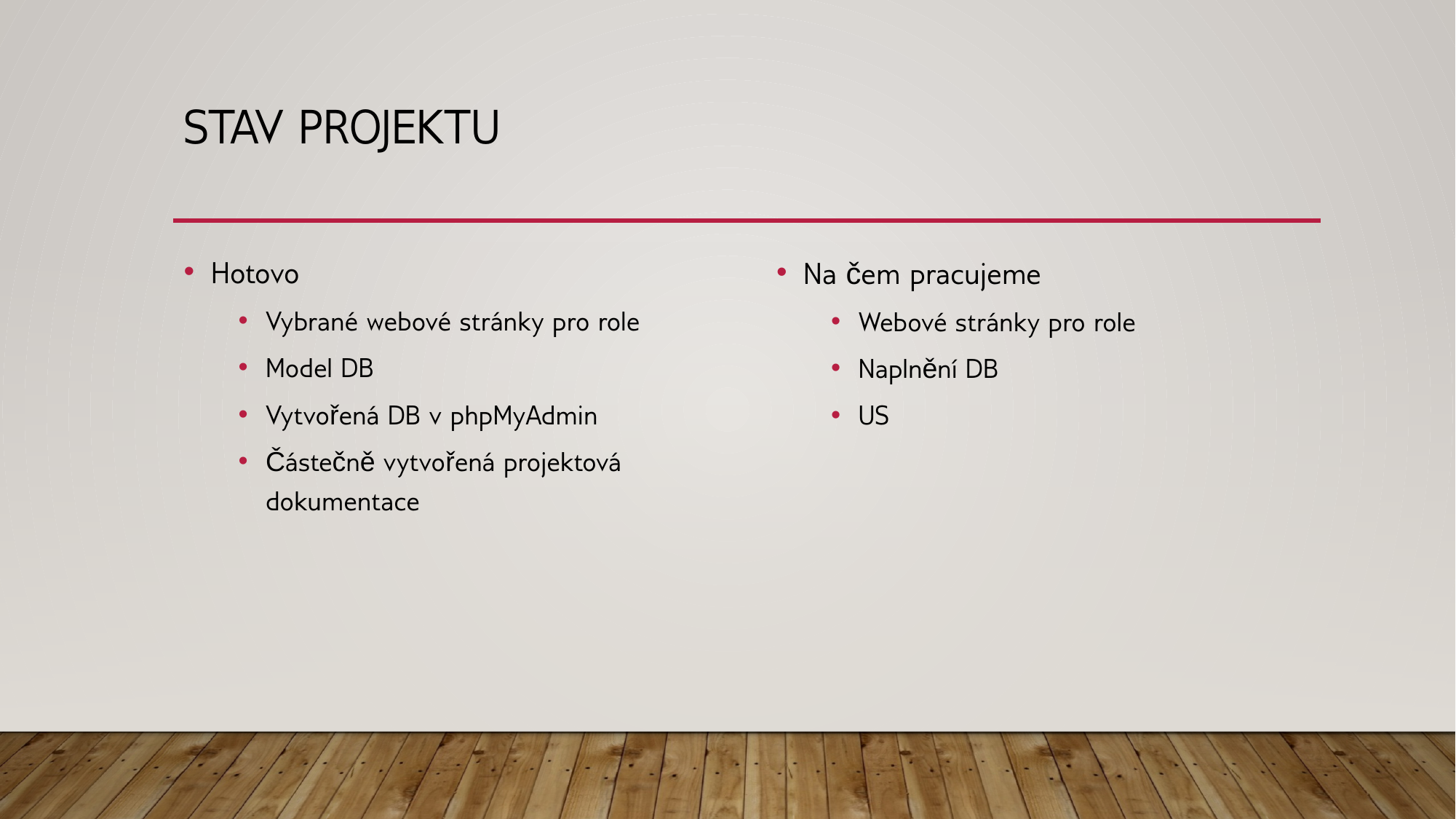

# Stav projektu
Hotovo
Vybrané webové stránky pro role
Model DB
Vytvořená DB v phpMyAdmin
Částečně vytvořená projektová dokumentace
Na čem pracujeme
Webové stránky pro role
Naplnění DB
US